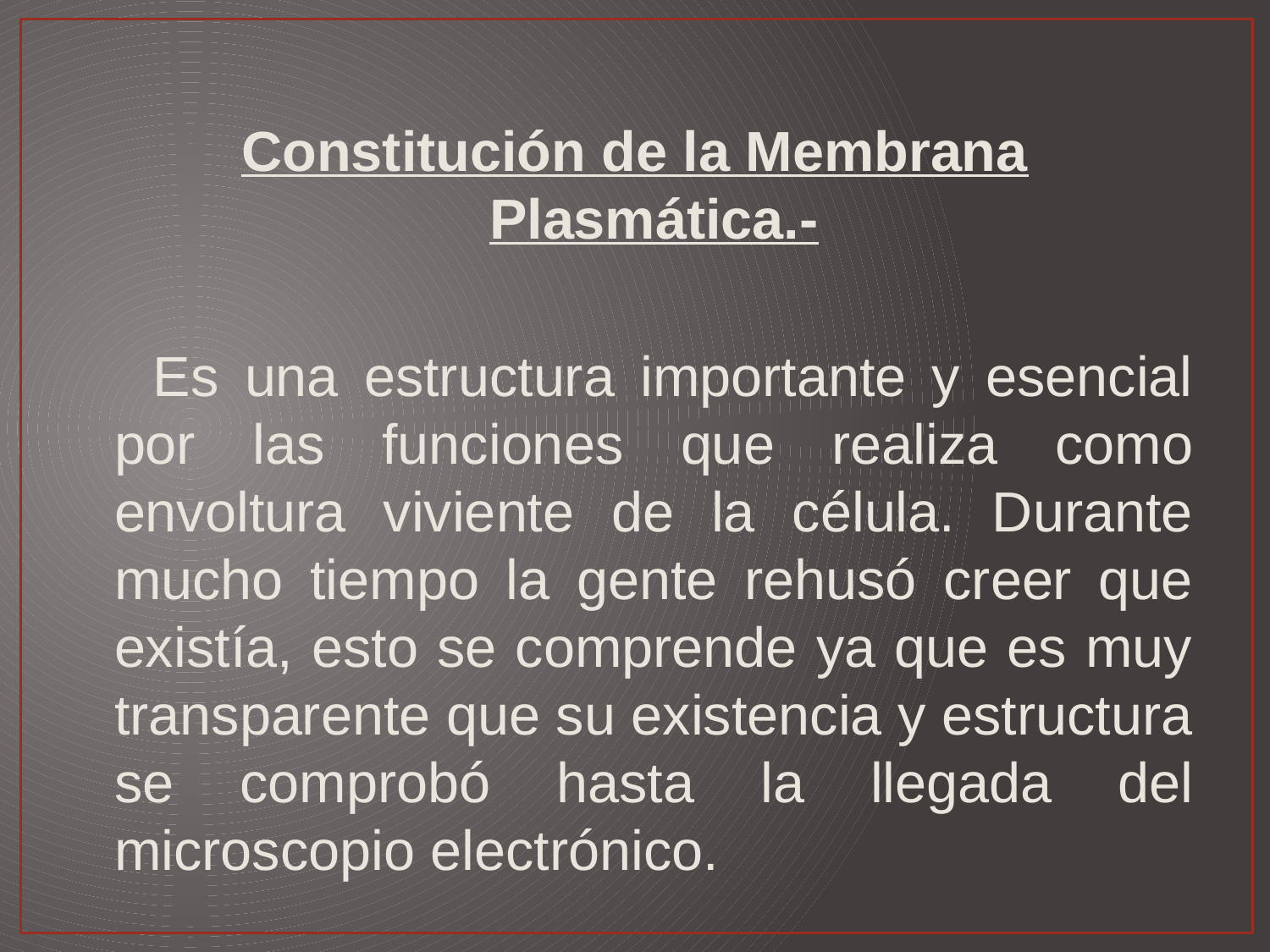

Constitución de la Membrana Plasmática.-

   Es una estructura importante y esencial por las funciones que realiza como envoltura viviente de la célula. Durante mucho tiempo la gente rehusó creer que existía, esto se comprende ya que es muy transparente que su existencia y estructura se comprobó hasta la llegada del microscopio electrónico.